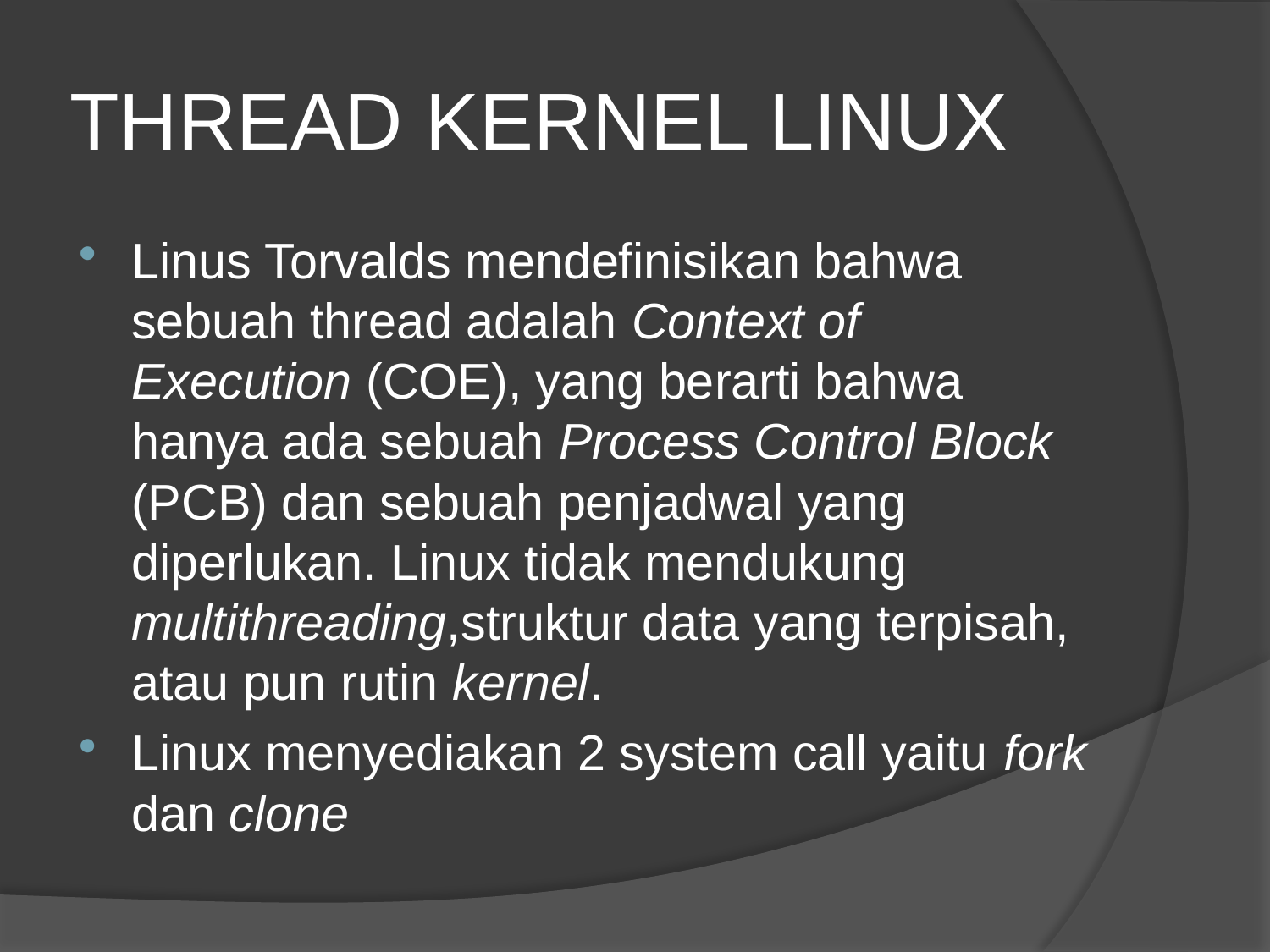

# THREAD KERNEL LINUX
Linus Torvalds mendefinisikan bahwa sebuah thread adalah Context of Execution (COE), yang berarti bahwa hanya ada sebuah Process Control Block (PCB) dan sebuah penjadwal yang diperlukan. Linux tidak mendukung multithreading,struktur data yang terpisah, atau pun rutin kernel.
Linux menyediakan 2 system call yaitu fork dan clone